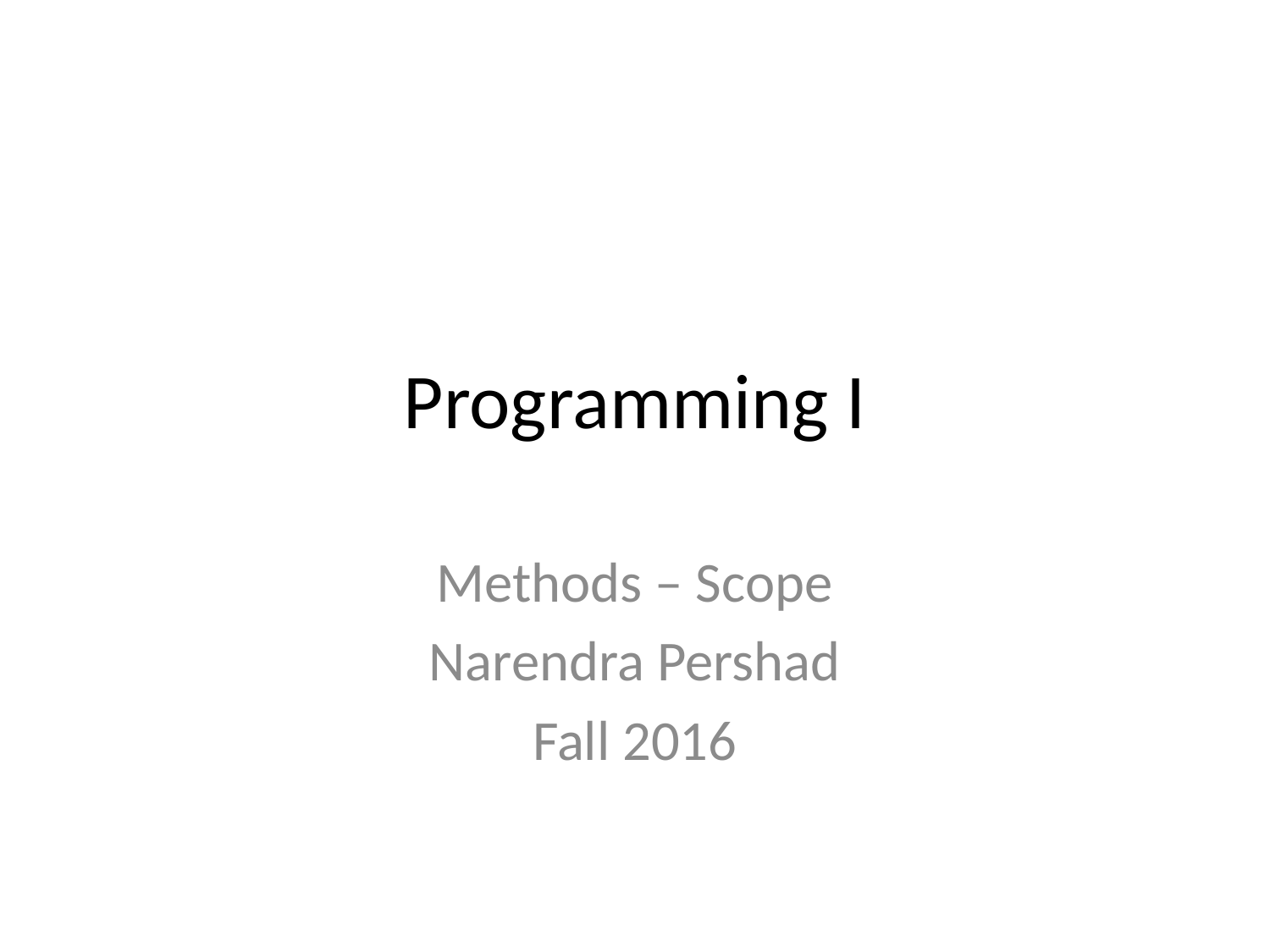

# Programming I
Methods – Scope
Narendra Pershad
Fall 2016